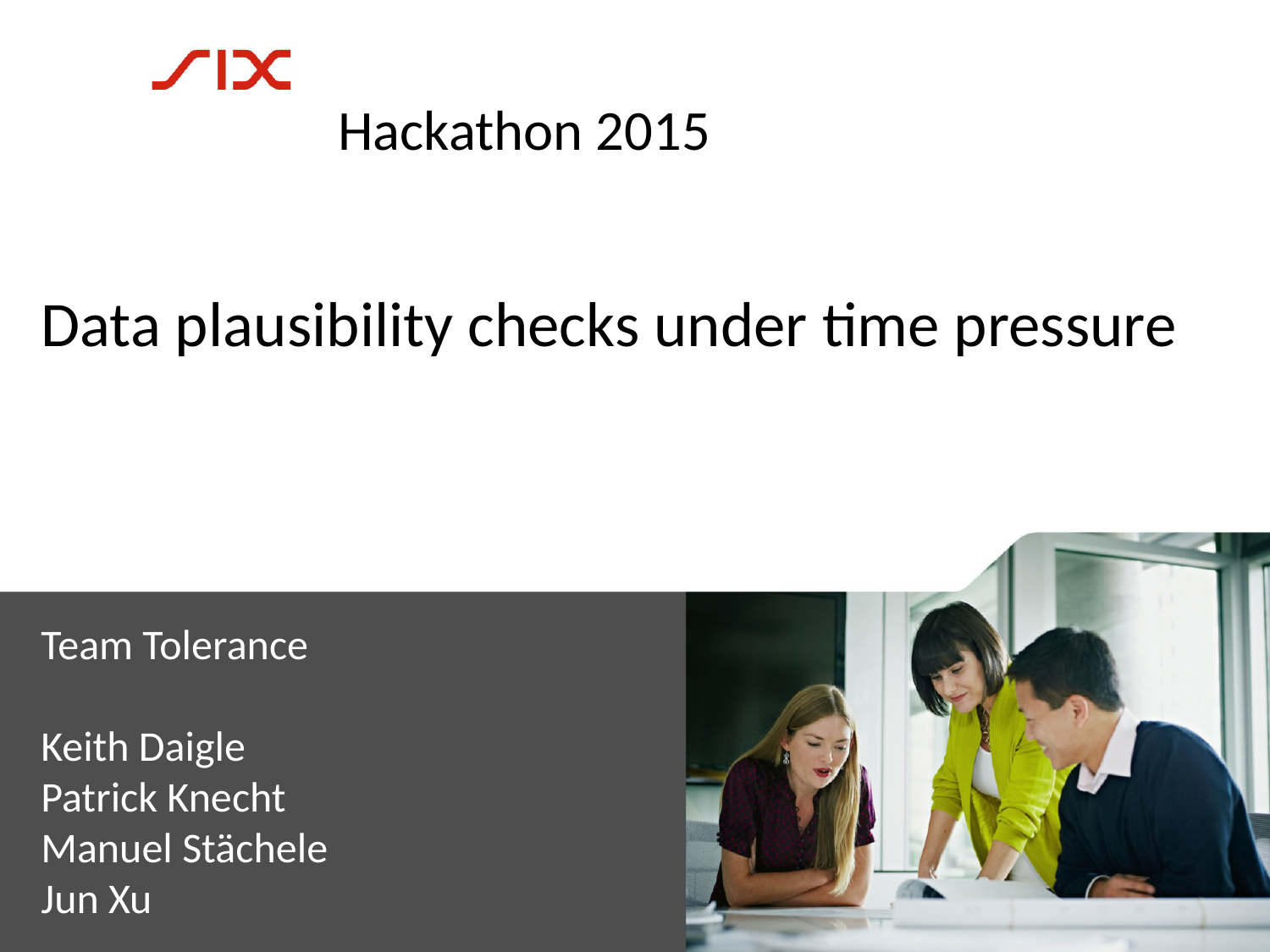

Hackathon 2015
Data plausibility checks under time pressure
Team Tolerance

Keith Daigle
Patrick Knecht
Manuel Stächele
Jun Xu